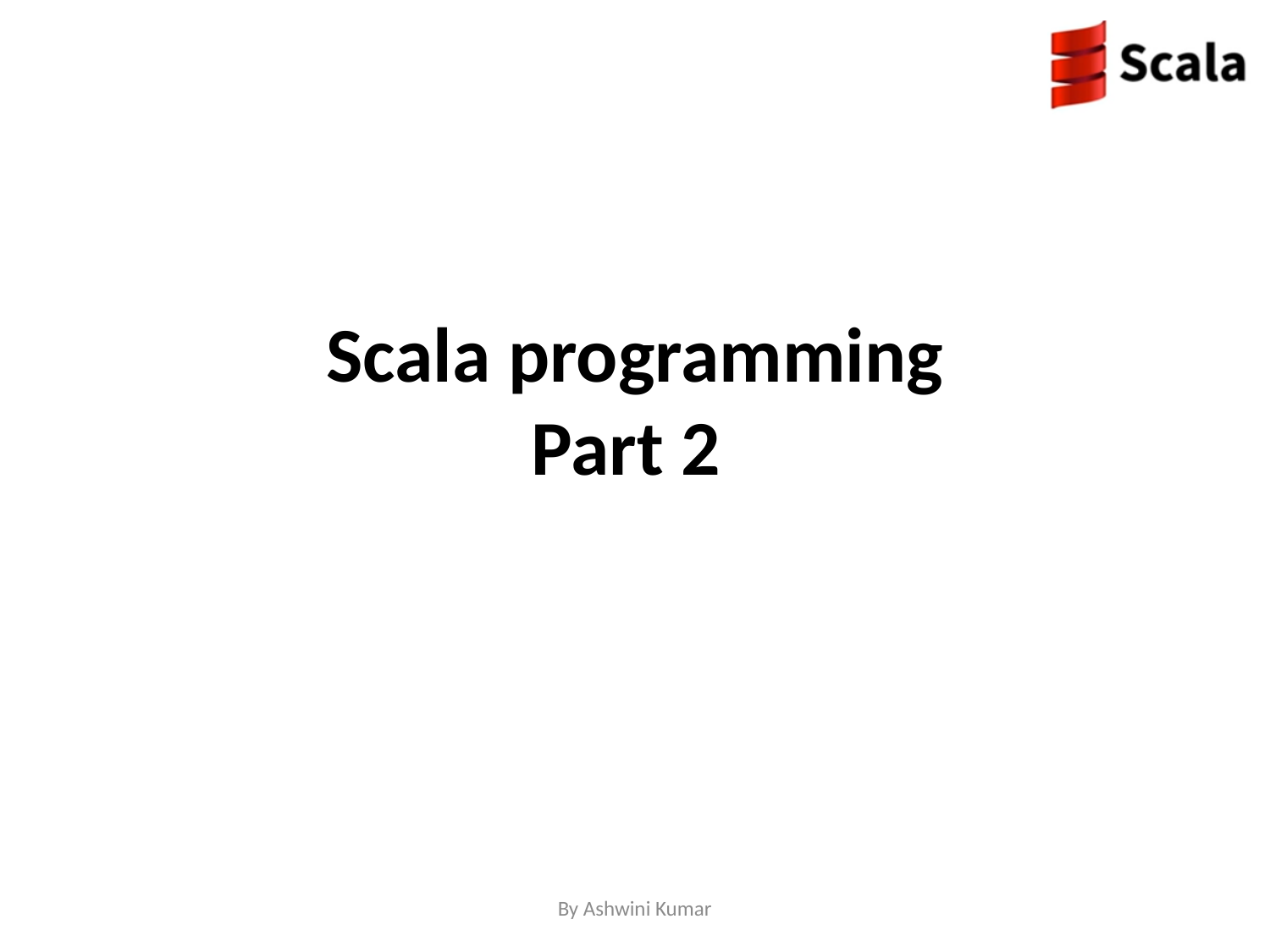

# Scala programming Part 2
By Ashwini Kumar